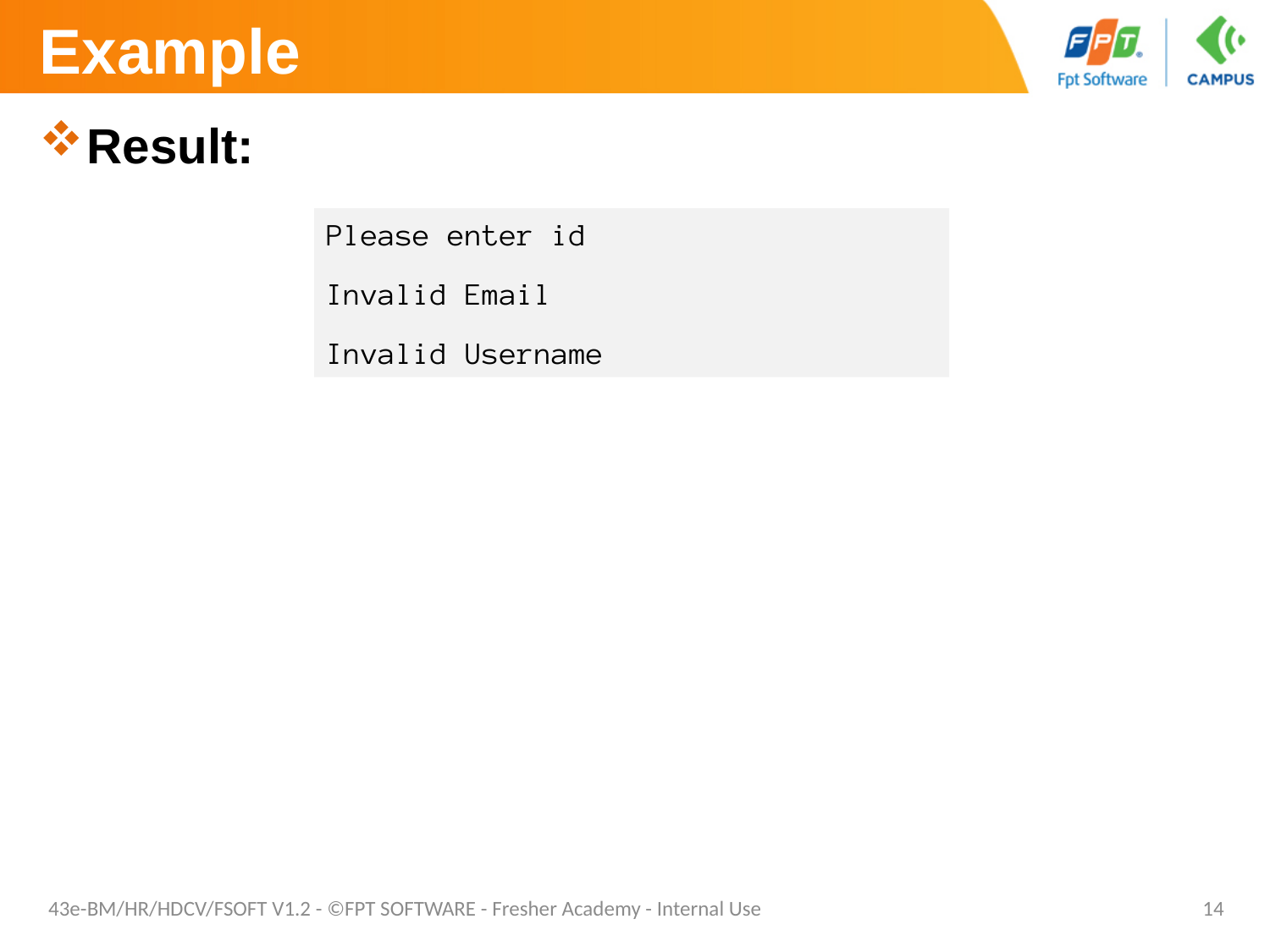

# Example
Result:

Please enter id
Invalid Email
Invalid Username
43e-BM/HR/HDCV/FSOFT V1.2 - ©FPT SOFTWARE - Fresher Academy - Internal Use
14